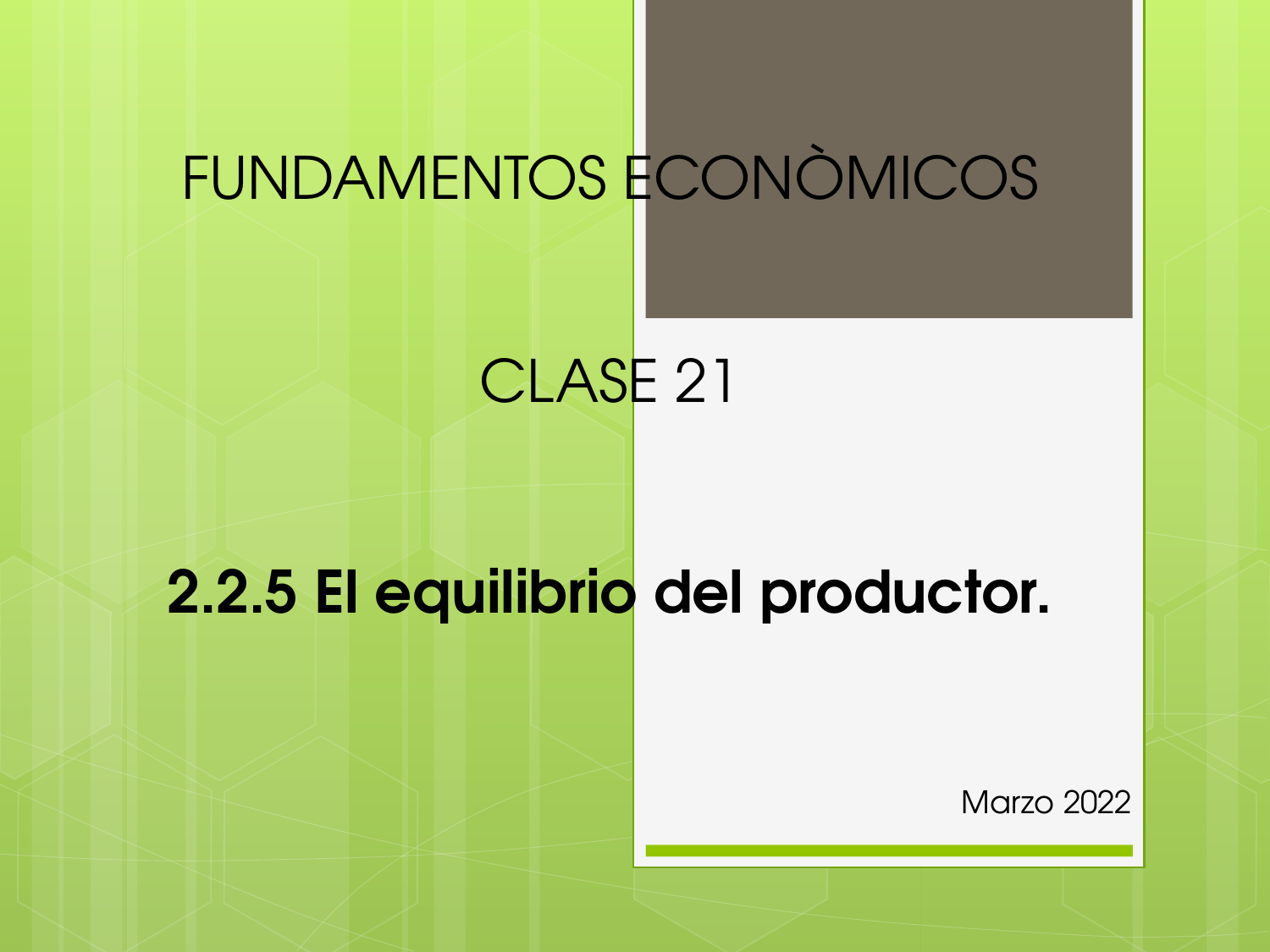

# FUNDAMENTOS ECONÒMICOS CLASE 21 2.2.5 El equilibrio del productor.
Marzo 2022